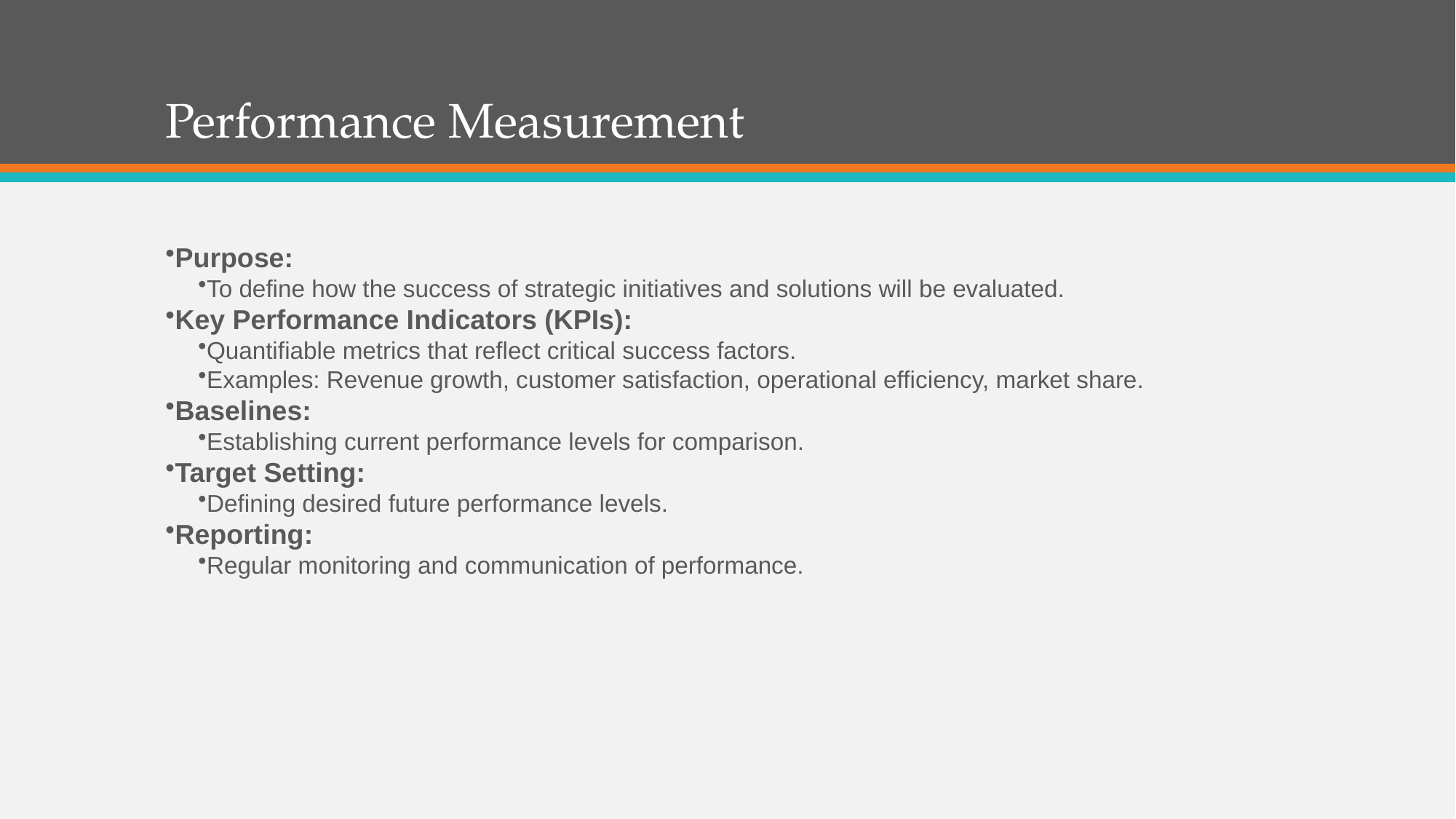

# Performance Measurement
Purpose:
To define how the success of strategic initiatives and solutions will be evaluated.
Key Performance Indicators (KPIs):
Quantifiable metrics that reflect critical success factors.
Examples: Revenue growth, customer satisfaction, operational efficiency, market share.
Baselines:
Establishing current performance levels for comparison.
Target Setting:
Defining desired future performance levels.
Reporting:
Regular monitoring and communication of performance.